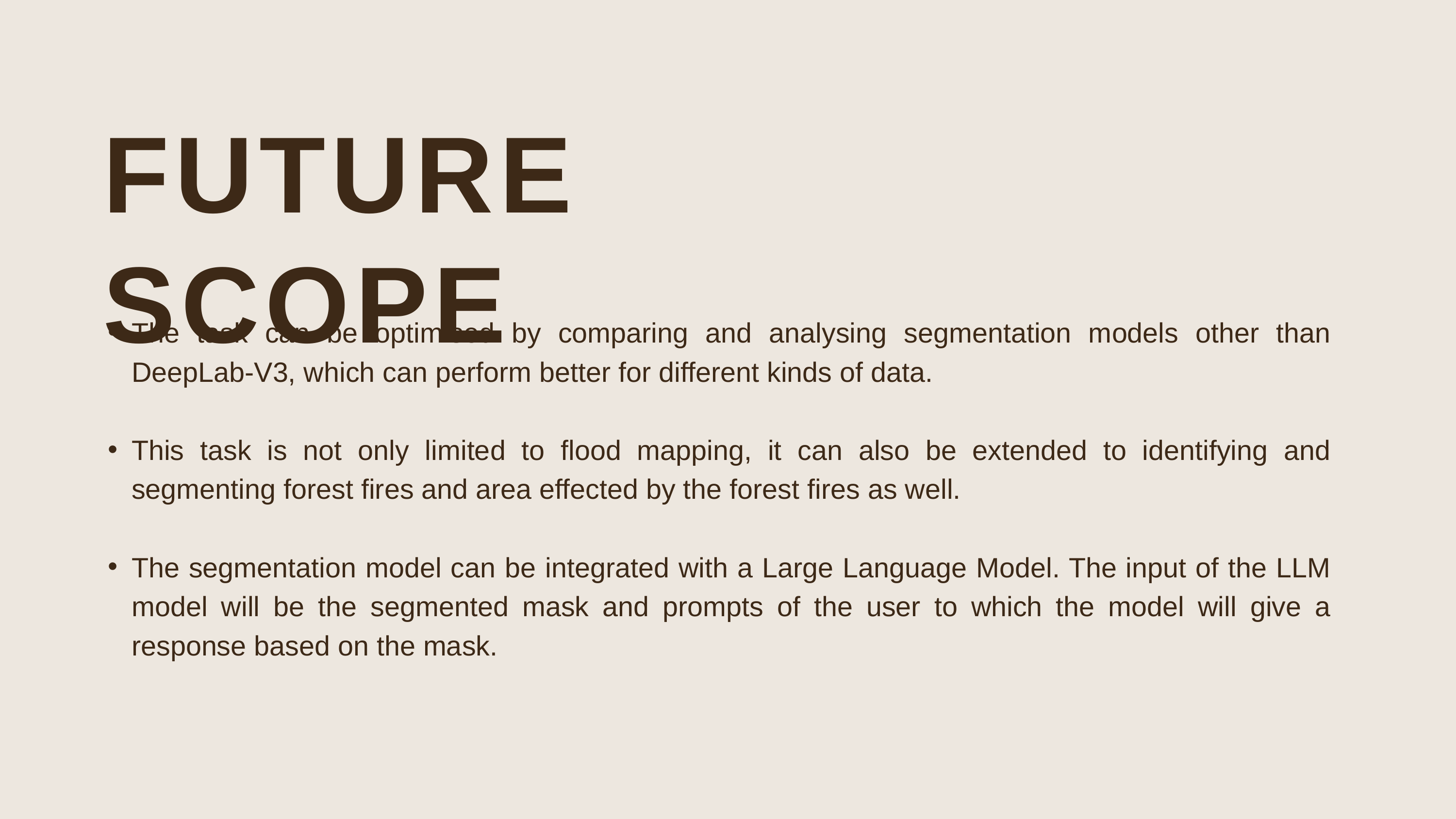

FUTURE SCOPE

The task can be optimised by comparing and analysing segmentation models other than DeepLab-V3, which can perform better for different kinds of data.

This task is not only limited to flood mapping, it can also be extended to identifying and segmenting forest fires and area effected by the forest fires as well.

The segmentation model can be integrated with a Large Language Model. The input of the LLM model will be the segmented mask and prompts of the user to which the model will give a response based on the mask.